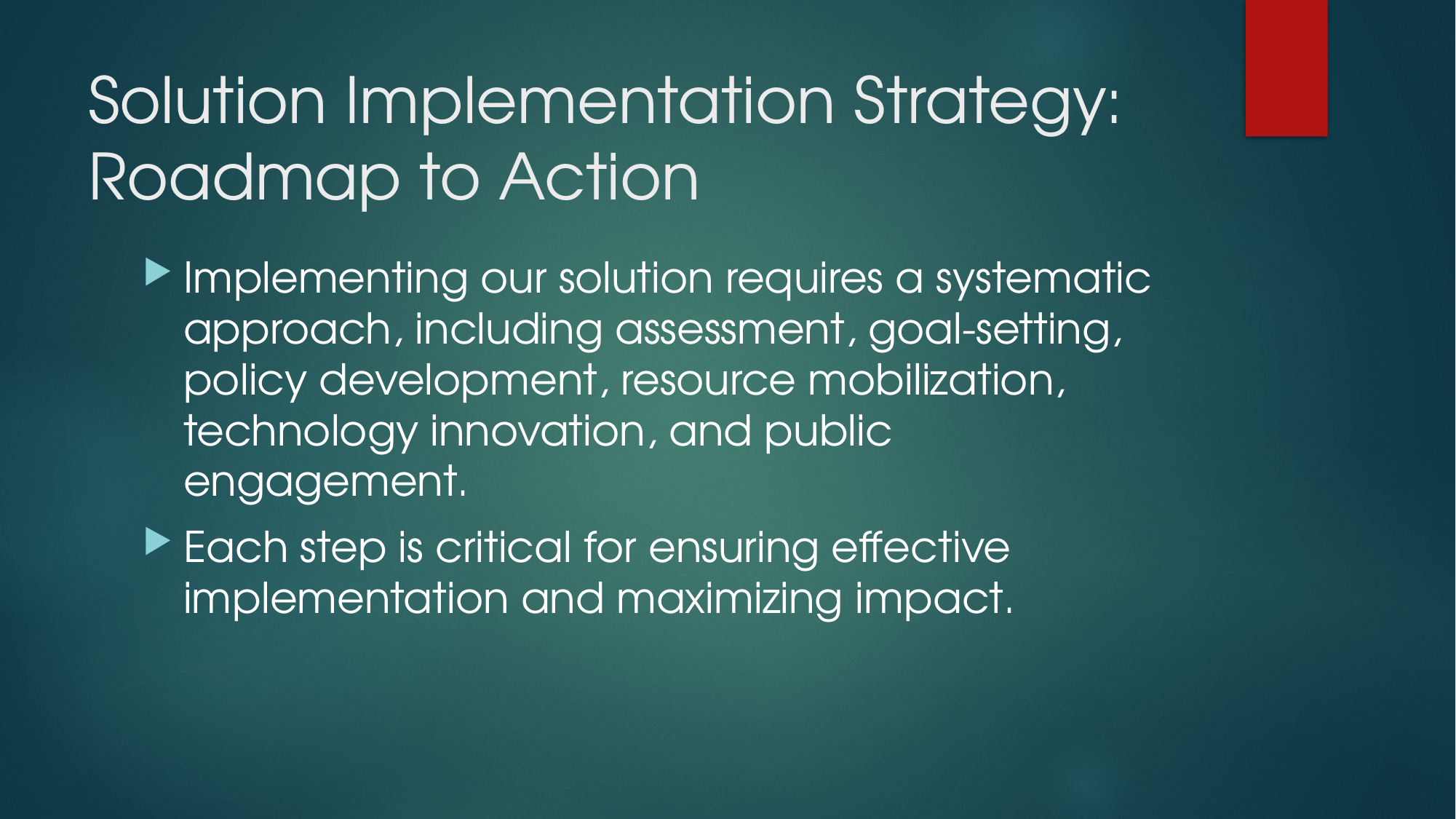

# Solution Implementation Strategy:  Roadmap to Action
Implementing our solution requires a systematic approach, including assessment, goal-setting, policy development, resource mobilization, technology innovation, and public engagement.
Each step is critical for ensuring effective implementation and maximizing impact.